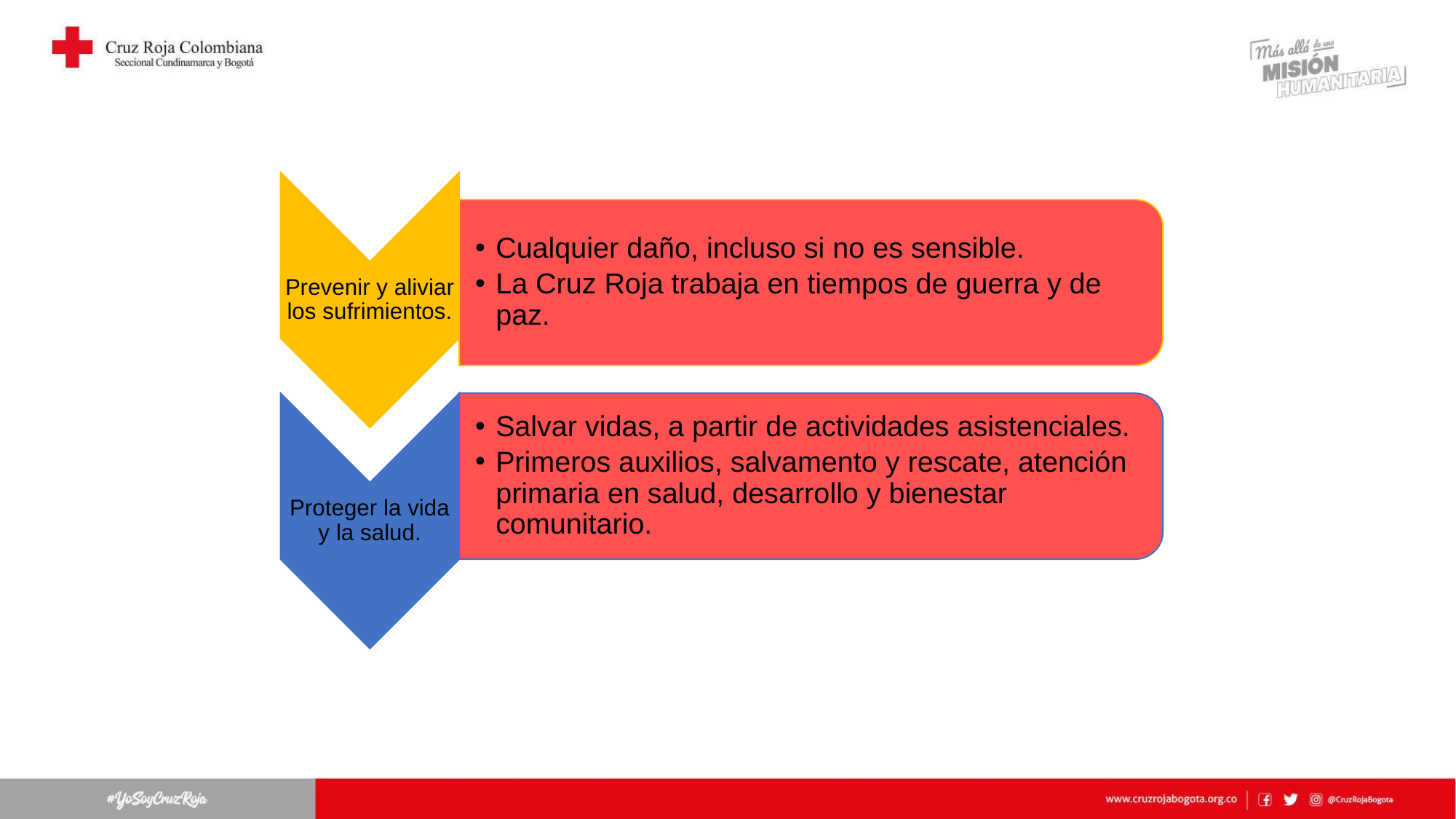

#

Cualquier daño, incluso si no es sensible.
La Cruz Roja trabaja en tiempos de guerra y de paz.

Prevenir y aliviar los sufrimientos.
Salvar vidas, a partir de actividades asistenciales.
Primeros auxilios, salvamento y rescate, atención primaria en salud, desarrollo y bienestar comunitario.

Proteger la vida y la salud.